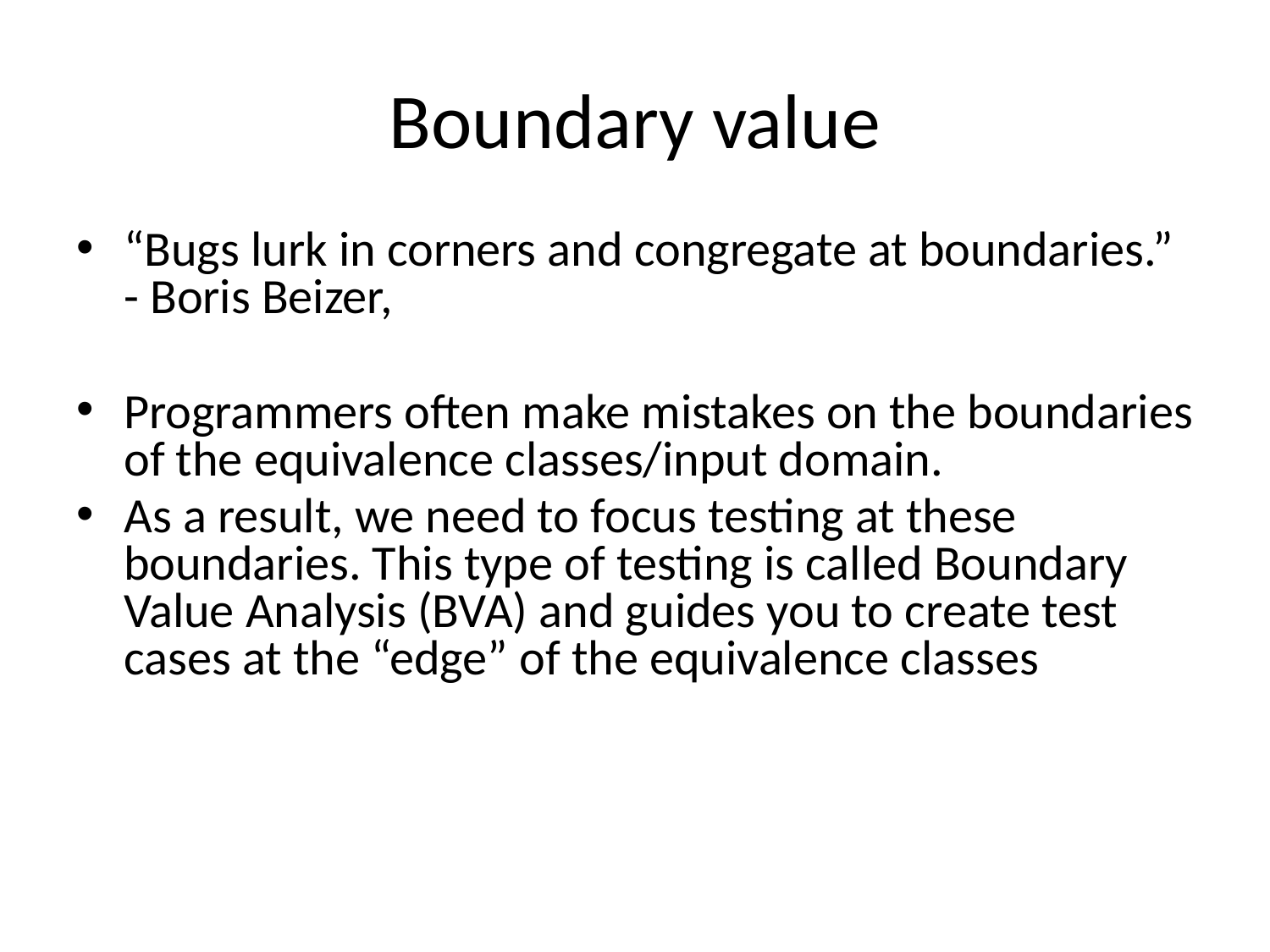

# Boundary value
“Bugs lurk in corners and congregate at boundaries.” - Boris Beizer,

Programmers often make mistakes on the boundaries of the equivalence classes/input domain.
As a result, we need to focus testing at these boundaries. This type of testing is called Boundary Value Analysis (BVA) and guides you to create test cases at the “edge” of the equivalence classes